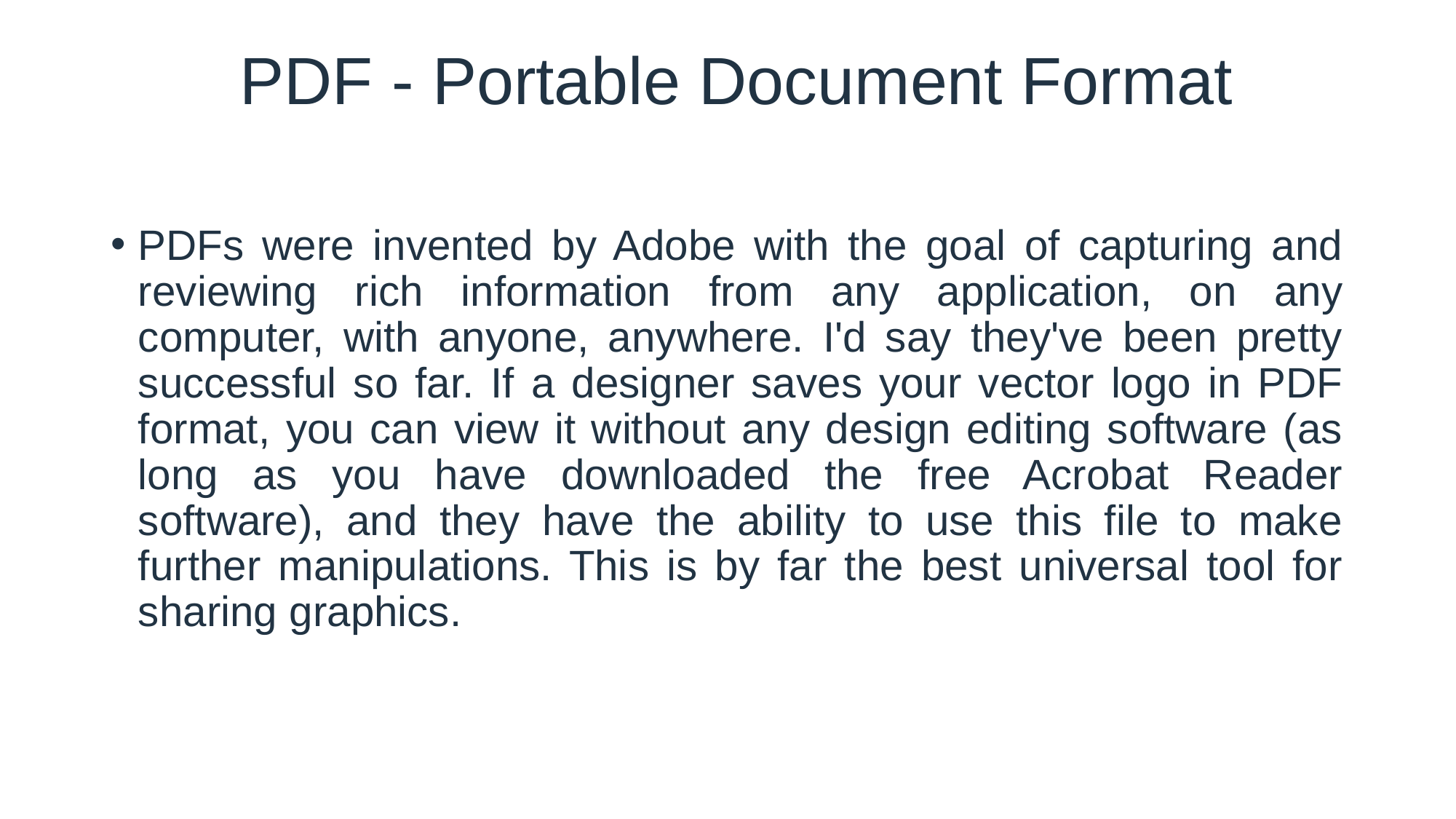

# PDF - Portable Document Format
PDFs were invented by Adobe with the goal of capturing and reviewing rich information from any application, on any computer, with anyone, anywhere. I'd say they've been pretty successful so far. If a designer saves your vector logo in PDF format, you can view it without any design editing software (as long as you have downloaded the free Acrobat Reader software), and they have the ability to use this file to make further manipulations. This is by far the best universal tool for sharing graphics.